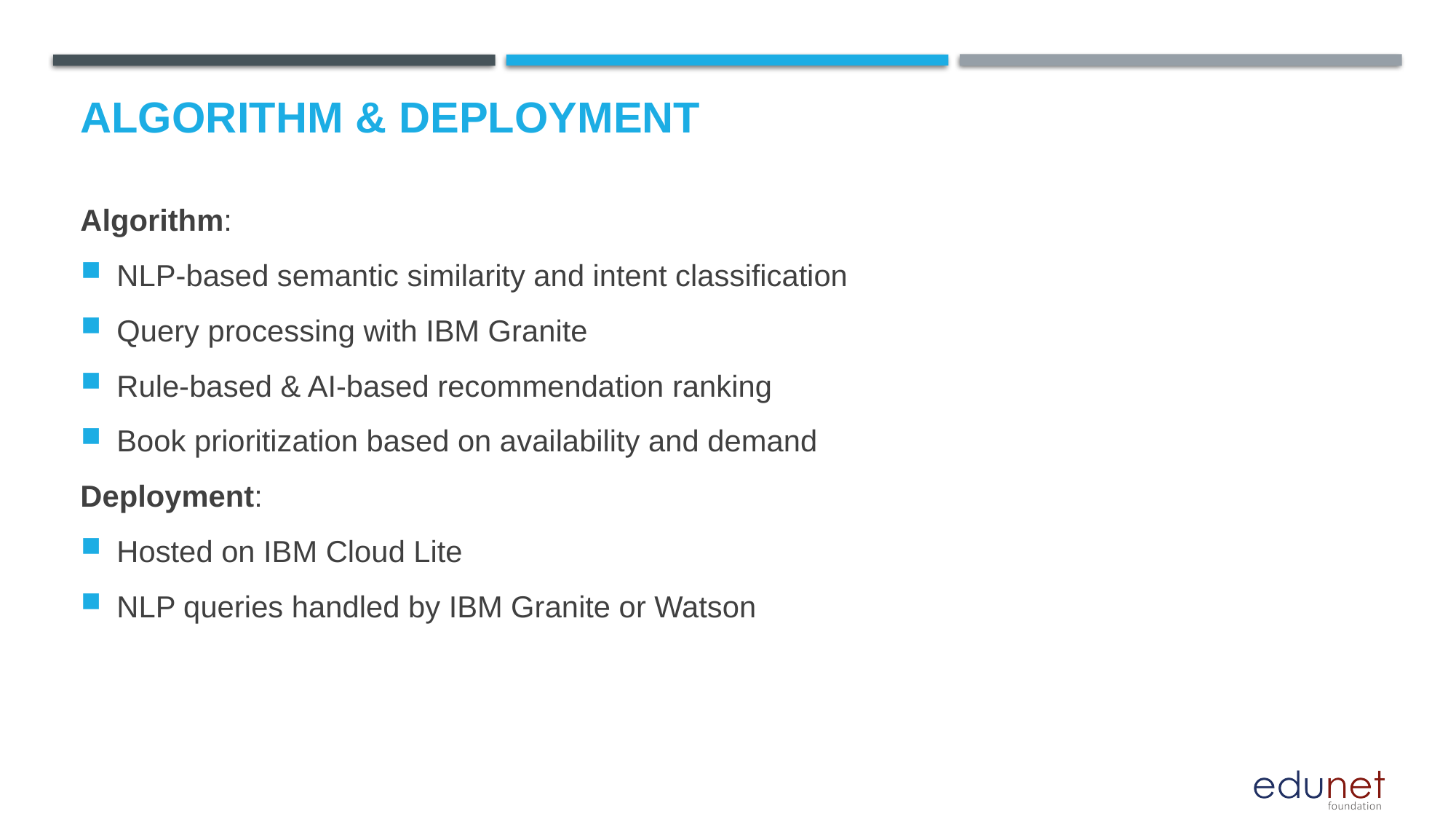

# Algorithm & Deployment
Algorithm:
NLP-based semantic similarity and intent classification
Query processing with IBM Granite
Rule-based & AI-based recommendation ranking
Book prioritization based on availability and demand
Deployment:
Hosted on IBM Cloud Lite
NLP queries handled by IBM Granite or Watson